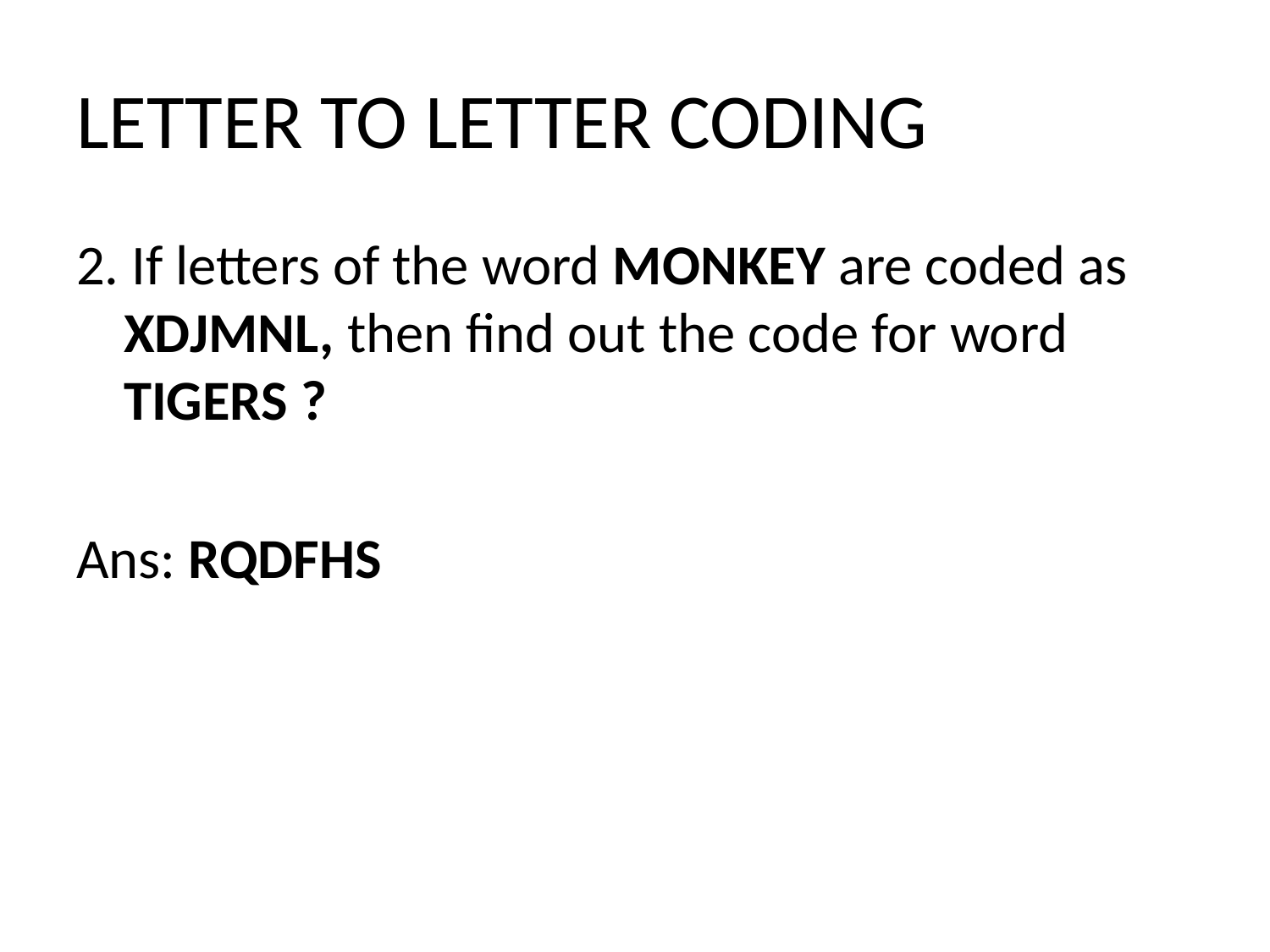

# LETTER TO LETTER CODING
2. If letters of the word MONKEY are coded as XDJMNL, then find out the code for word TIGERS ?

Ans: RQDFHS